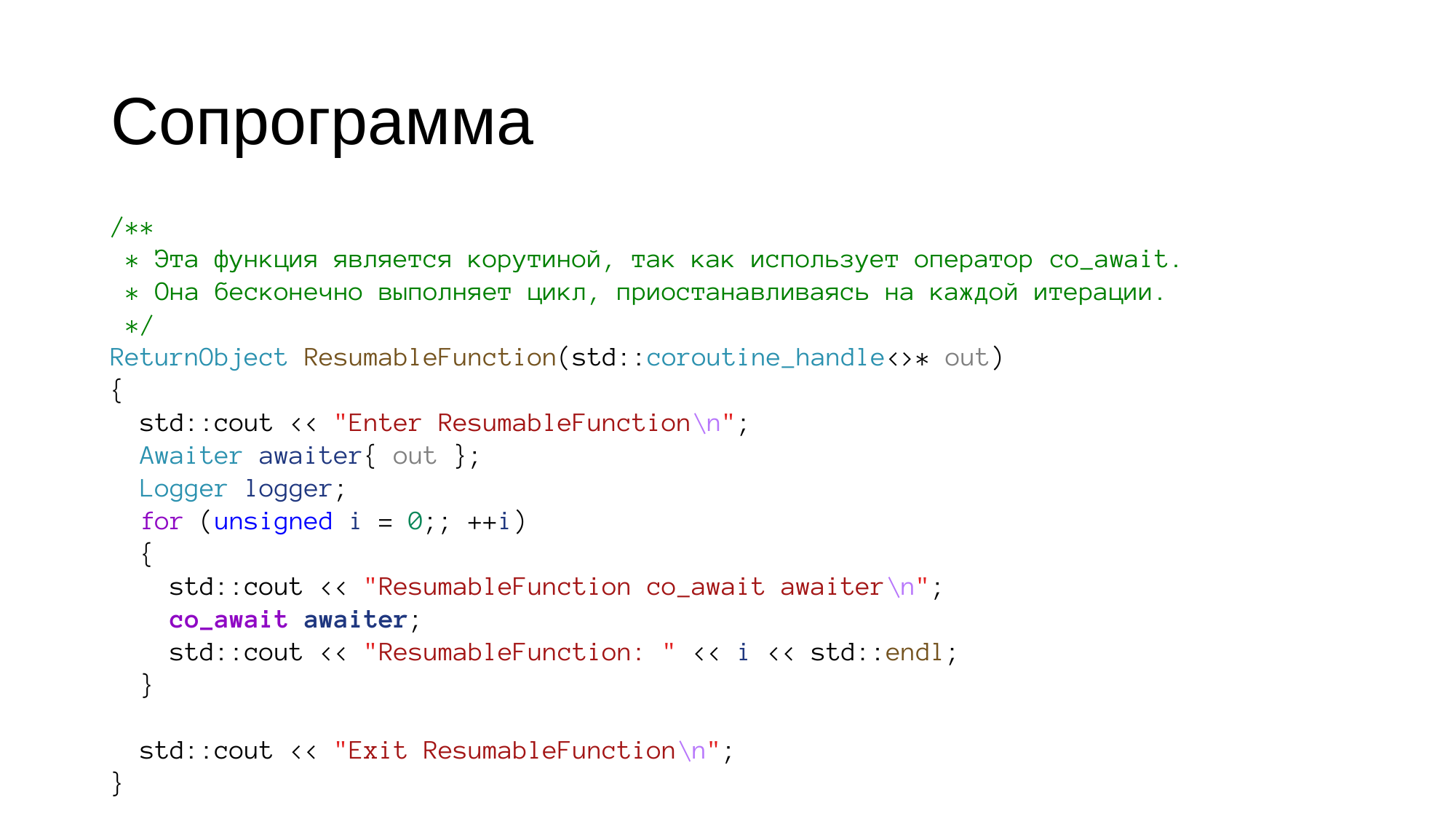

# Сопрограмма
/**
 * Эта функция является корутиной, так как использует оператор co_await.
 * Она бесконечно выполняет цикл, приостанавливаясь на каждой итерации.
 */
ReturnObject ResumableFunction(std::coroutine_handle<>* out)
{
  std::cout << "Enter ResumableFunction\n";
  Awaiter awaiter{ out };
  Logger logger;
  for (unsigned i = 0;; ++i)
  {
    std::cout << "ResumableFunction co_await awaiter\n";
    co_await awaiter;
    std::cout << "ResumableFunction: " << i << std::endl;
  }
  std::cout << "Exit ResumableFunction\n";
}